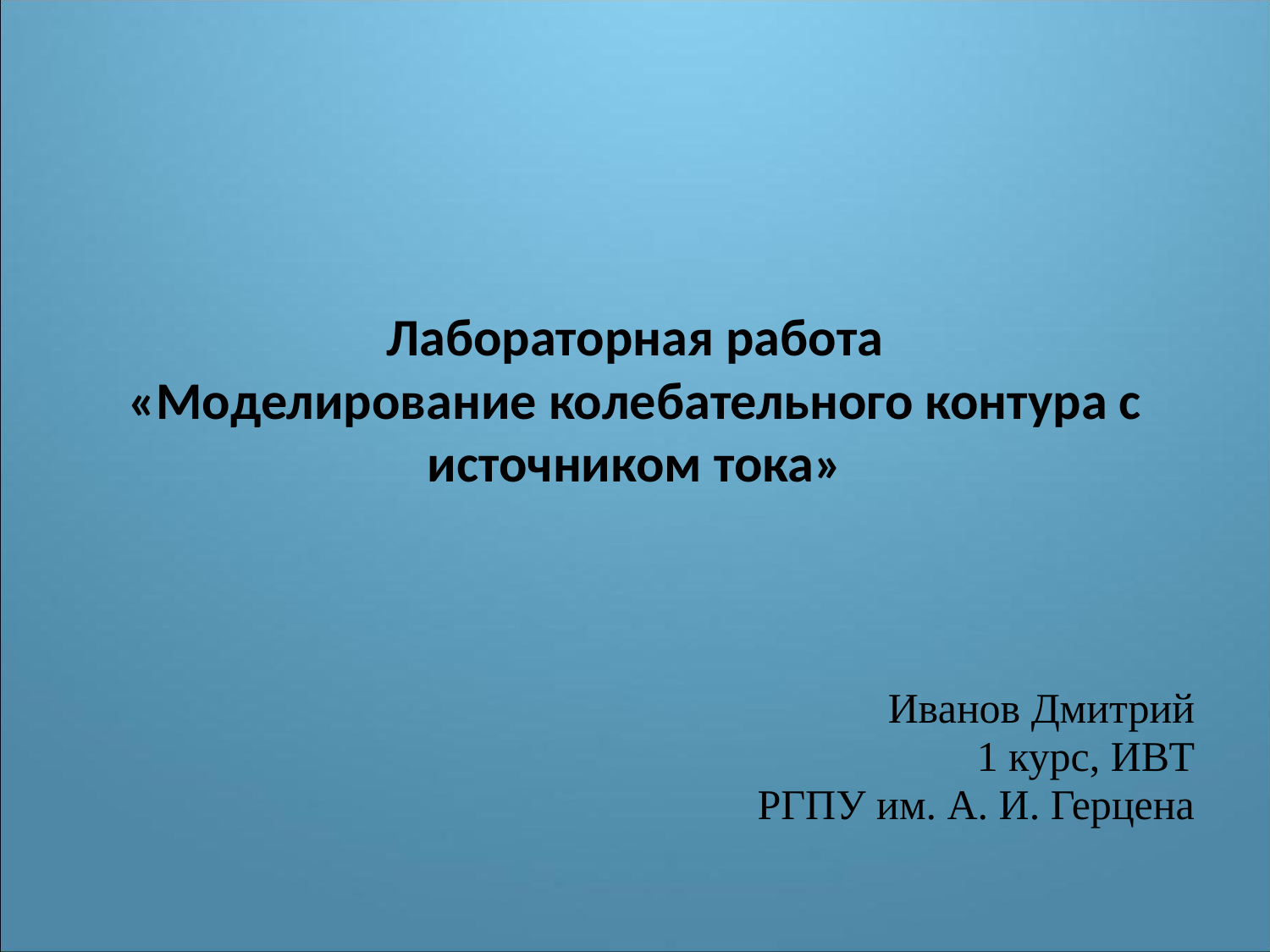

# Лабораторная работа «Моделирование колебательного контура с источником тока»
Иванов Дмитрий
1 курс, ИВТ
РГПУ им. А. И. Герцена